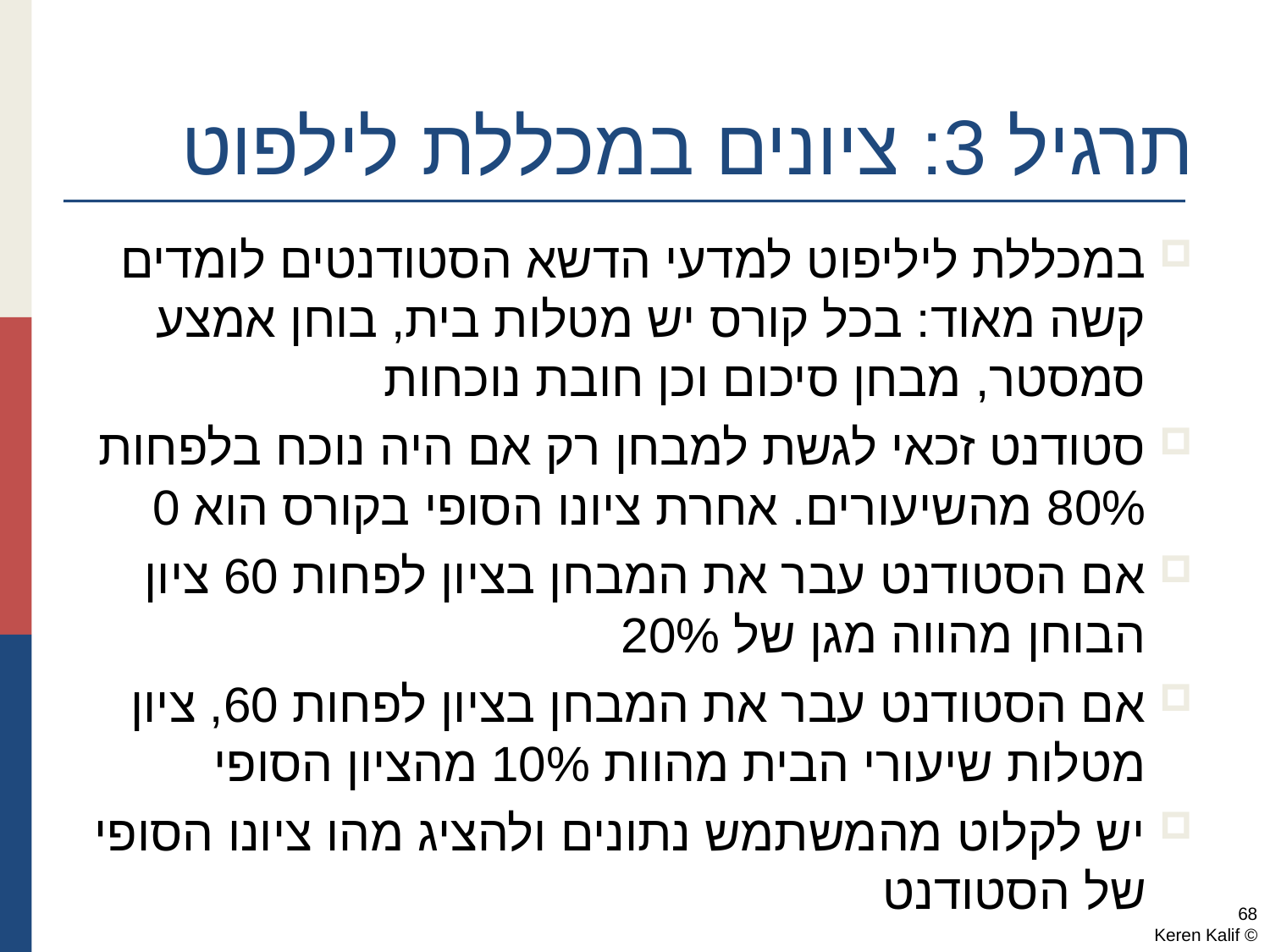

# תרגיל 3: ציונים במכללת לילפוט
במכללת ליליפוט למדעי הדשא הסטודנטים לומדים קשה מאוד: בכל קורס יש מטלות בית, בוחן אמצע סמסטר, מבחן סיכום וכן חובת נוכחות
סטודנט זכאי לגשת למבחן רק אם היה נוכח בלפחות 80% מהשיעורים. אחרת ציונו הסופי בקורס הוא 0
אם הסטודנט עבר את המבחן בציון לפחות 60 ציון הבוחן מהווה מגן של 20%
אם הסטודנט עבר את המבחן בציון לפחות 60, ציון מטלות שיעורי הבית מהוות 10% מהציון הסופי
יש לקלוט מהמשתמש נתונים ולהציג מהו ציונו הסופי של הסטודנט